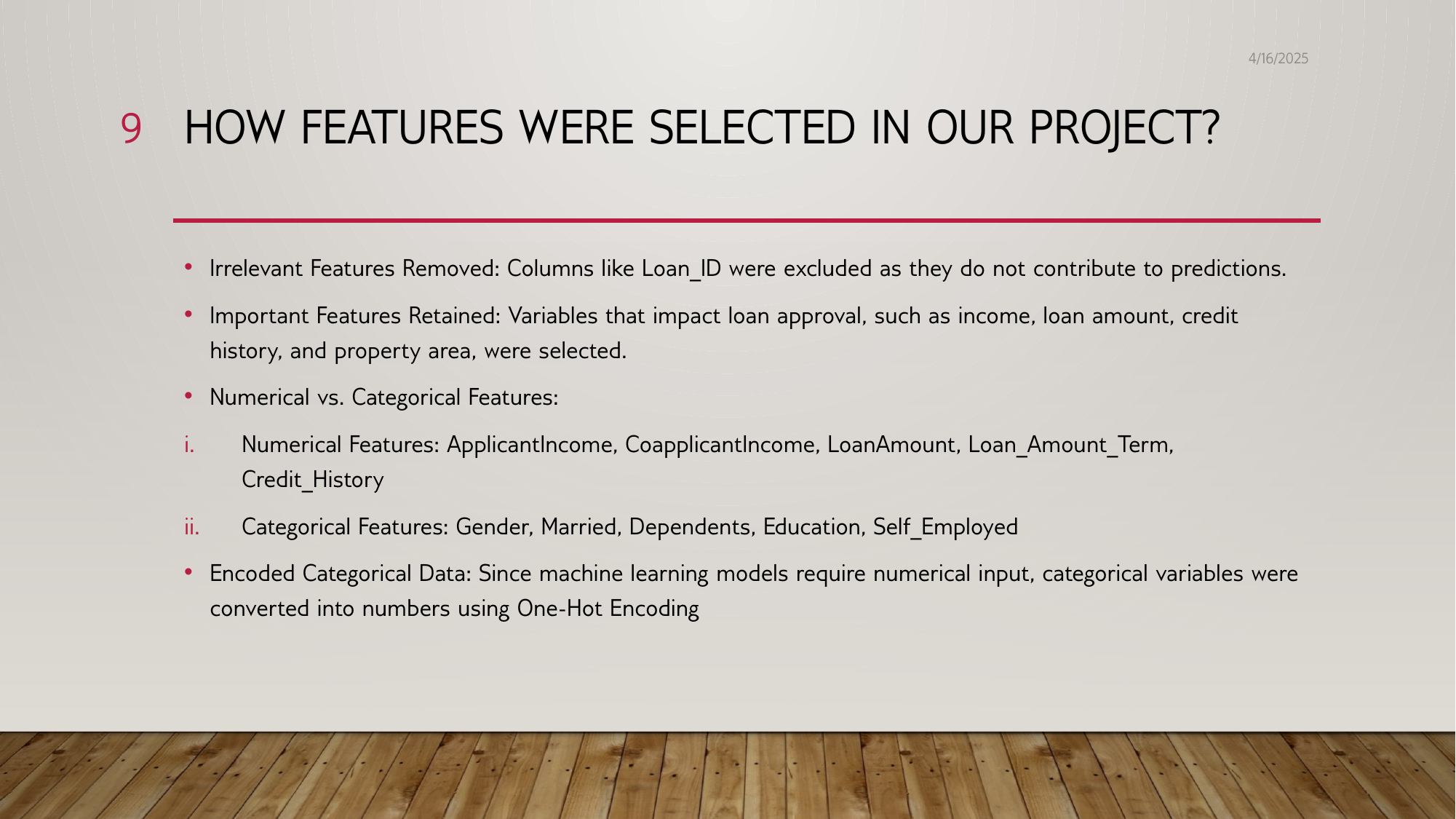

4/16/2025
9
# How Features Were Selected in Our Project?
Irrelevant Features Removed: Columns like Loan_ID were excluded as they do not contribute to predictions.
Important Features Retained: Variables that impact loan approval, such as income, loan amount, credit history, and property area, were selected.
Numerical vs. Categorical Features:
Numerical Features: ApplicantIncome, CoapplicantIncome, LoanAmount, Loan_Amount_Term, Credit_History
Categorical Features: Gender, Married, Dependents, Education, Self_Employed
Encoded Categorical Data: Since machine learning models require numerical input, categorical variables were converted into numbers using One-Hot Encoding